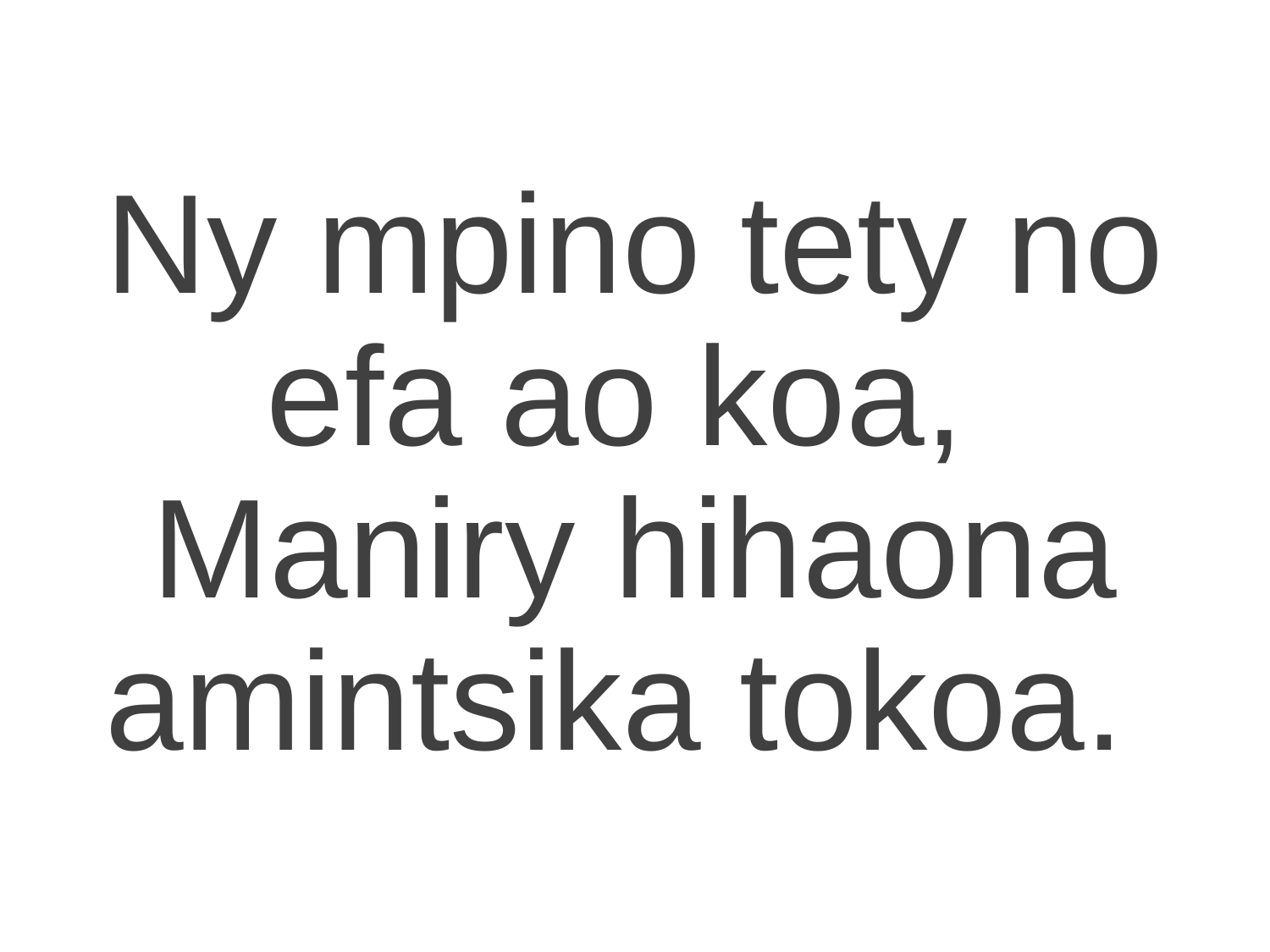

Ny mpino tety no efa ao koa,
Maniry hihaona amintsika tokoa.